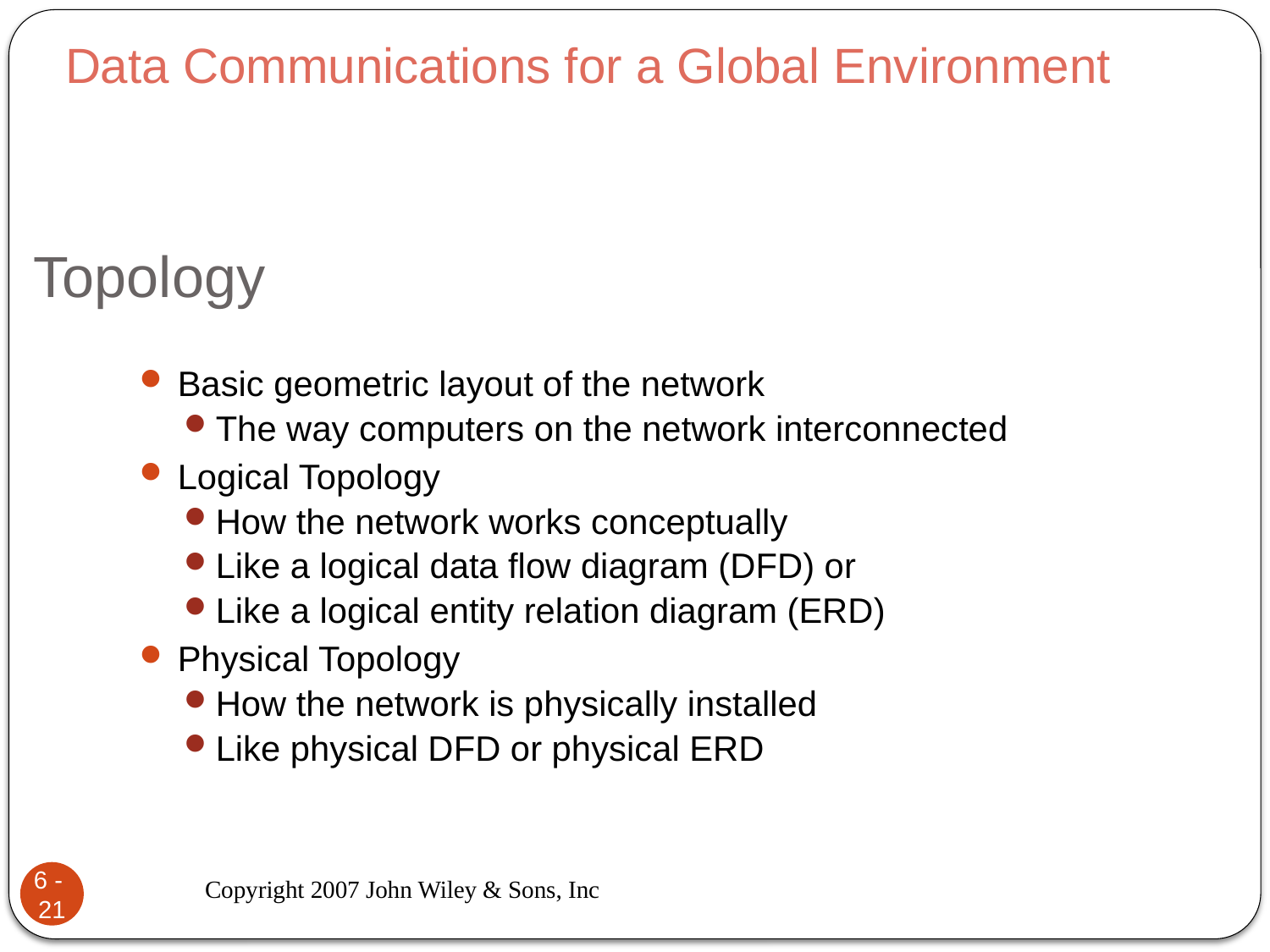

Data Communications for a Global Environment
# Topology
Basic geometric layout of the network
The way computers on the network interconnected
Logical Topology
How the network works conceptually
Like a logical data flow diagram (DFD) or
Like a logical entity relation diagram (ERD)
Physical Topology
How the network is physically installed
Like physical DFD or physical ERD
Copyright 2007 John Wiley & Sons, Inc
6 - 21